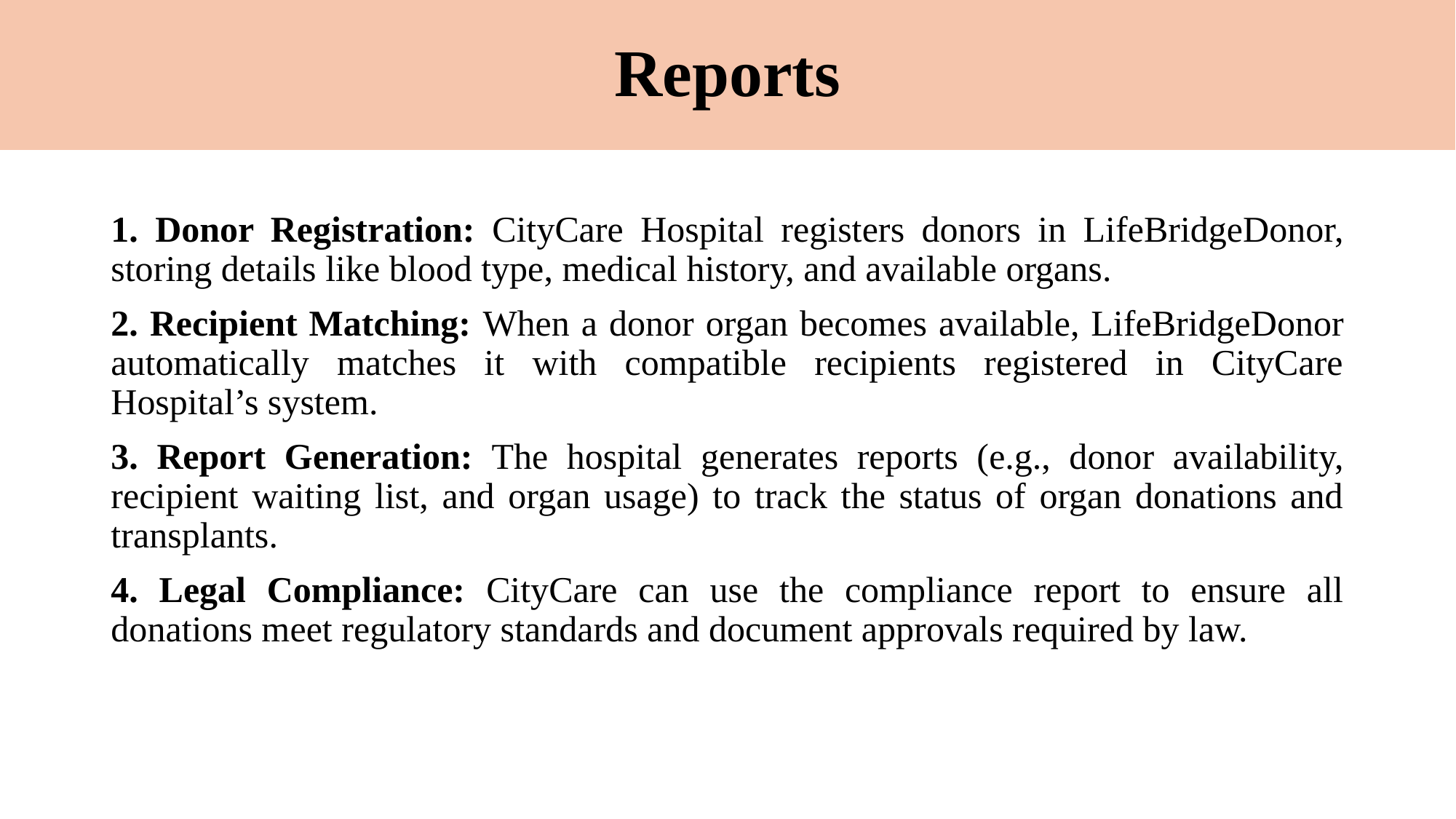

# Reports
1. Donor Registration: CityCare Hospital registers donors in LifeBridgeDonor, storing details like blood type, medical history, and available organs.
2. Recipient Matching: When a donor organ becomes available, LifeBridgeDonor automatically matches it with compatible recipients registered in CityCare Hospital’s system.
3. Report Generation: The hospital generates reports (e.g., donor availability, recipient waiting list, and organ usage) to track the status of organ donations and transplants.
4. Legal Compliance: CityCare can use the compliance report to ensure all donations meet regulatory standards and document approvals required by law.